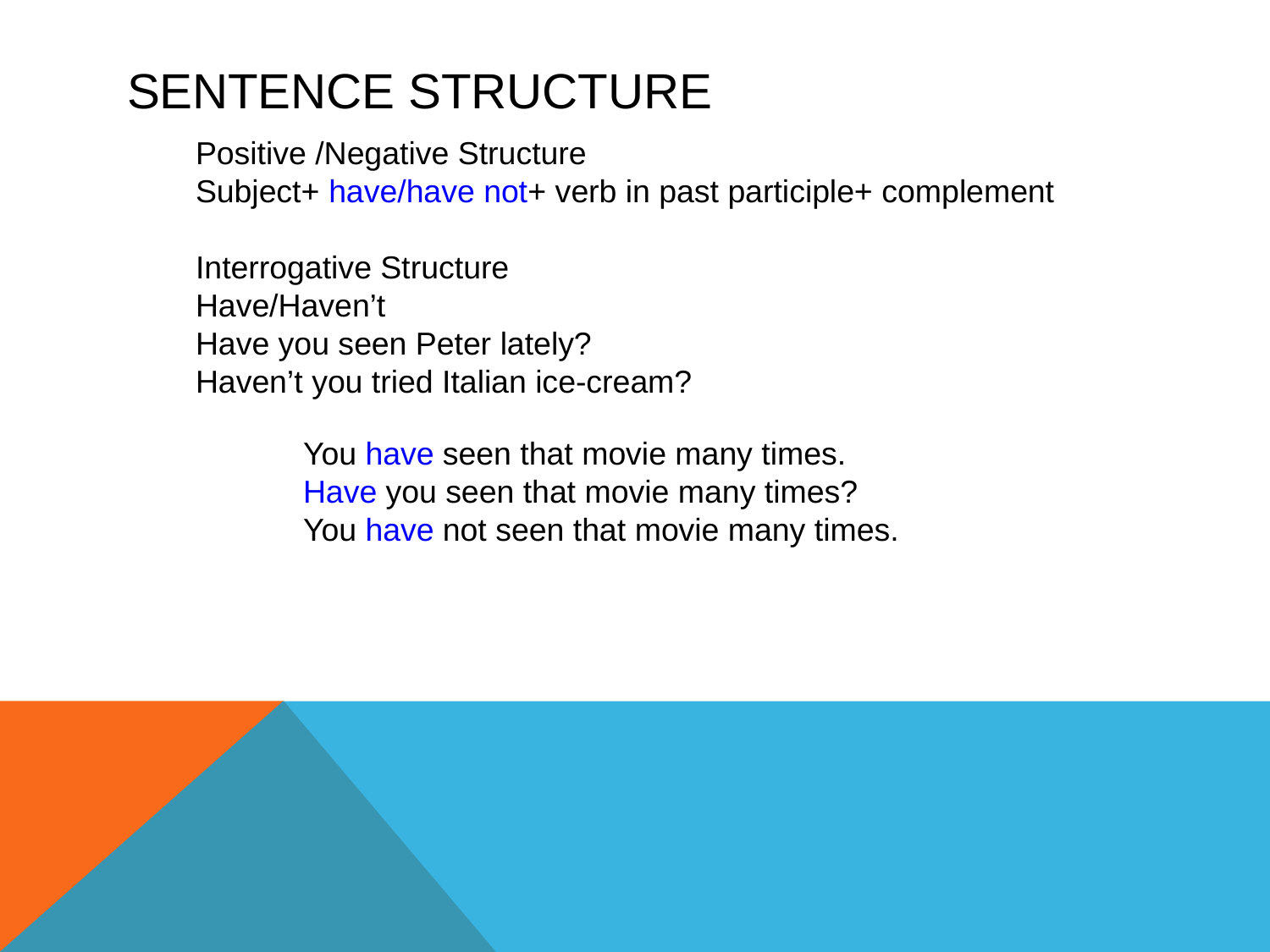

# SENTENCE STRUCTURE
Positive /Negative Structure
Subject+ have/have not+ verb in past participle+ complement

Interrogative Structure
Have/Haven’t
Have you seen Peter lately?
Haven’t you tried Italian ice-cream?

You have seen that movie many times.
Have you seen that movie many times?
You have not seen that movie many times.